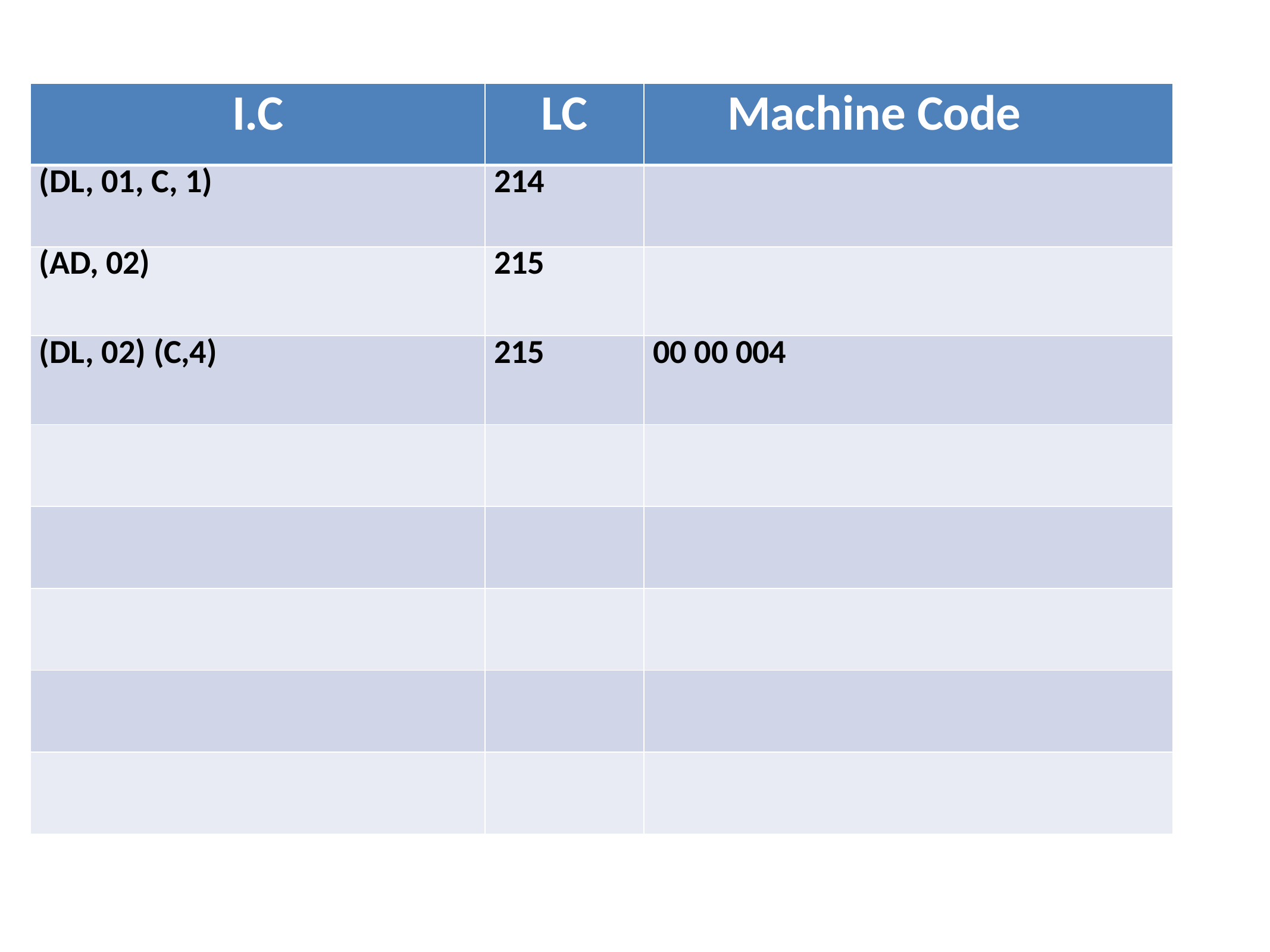

| I.C | LC | Machine Code |
| --- | --- | --- |
| (DL, 01, C, 1) | 214 |  |
| (AD, 02) | 215 |  |
| (DL, 02) (C,4) | 215 | 00 00 004 |
|  |  |  |
|  |  |  |
|  |  |  |
|  |  |  |
|  |  |  |